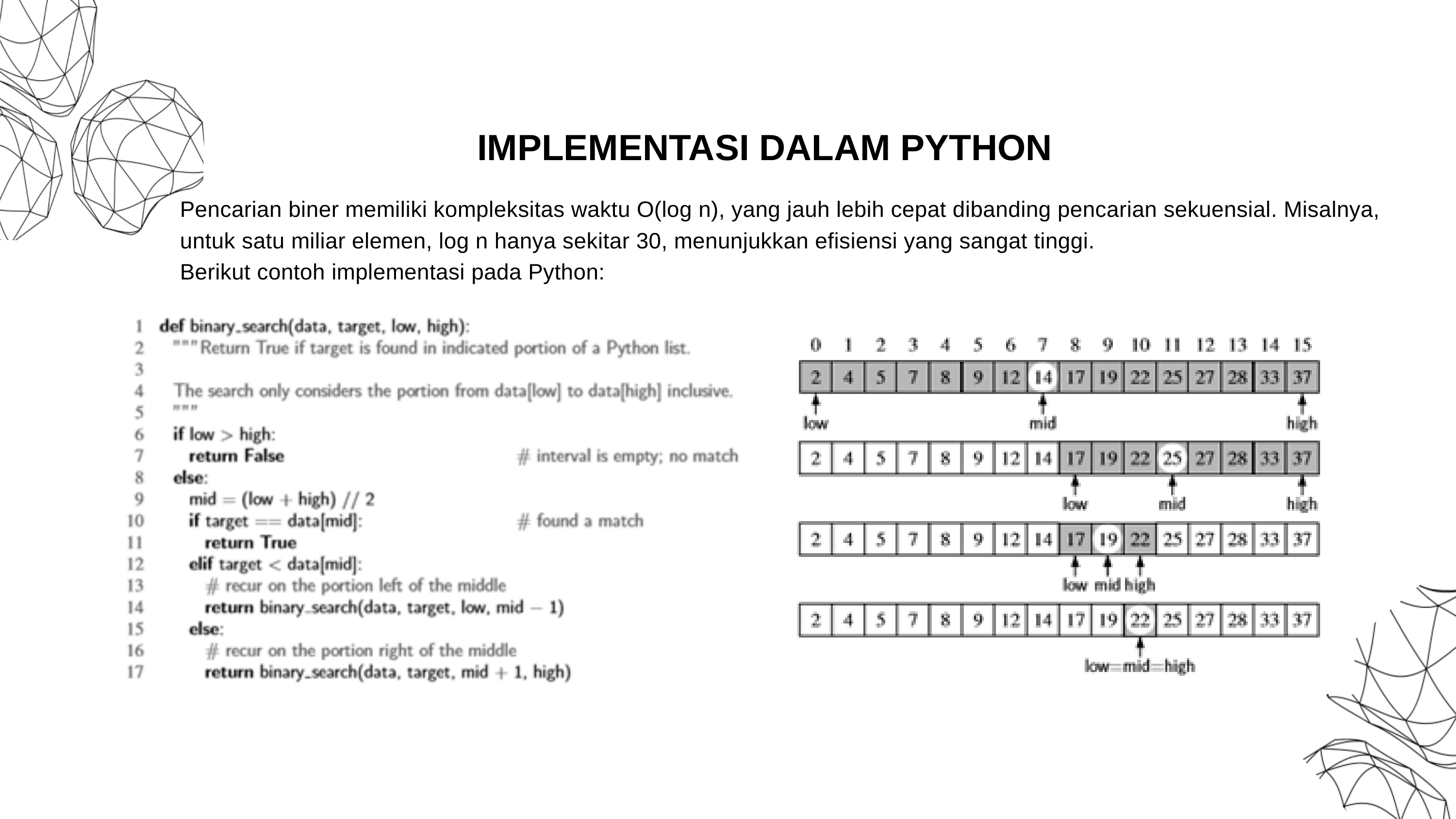

IMPLEMENTASI DALAM PYTHON
Pencarian biner memiliki kompleksitas waktu O(log n), yang jauh lebih cepat dibanding pencarian sekuensial. Misalnya, untuk satu miliar elemen, log n hanya sekitar 30, menunjukkan efisiensi yang sangat tinggi.
Berikut contoh implementasi pada Python: